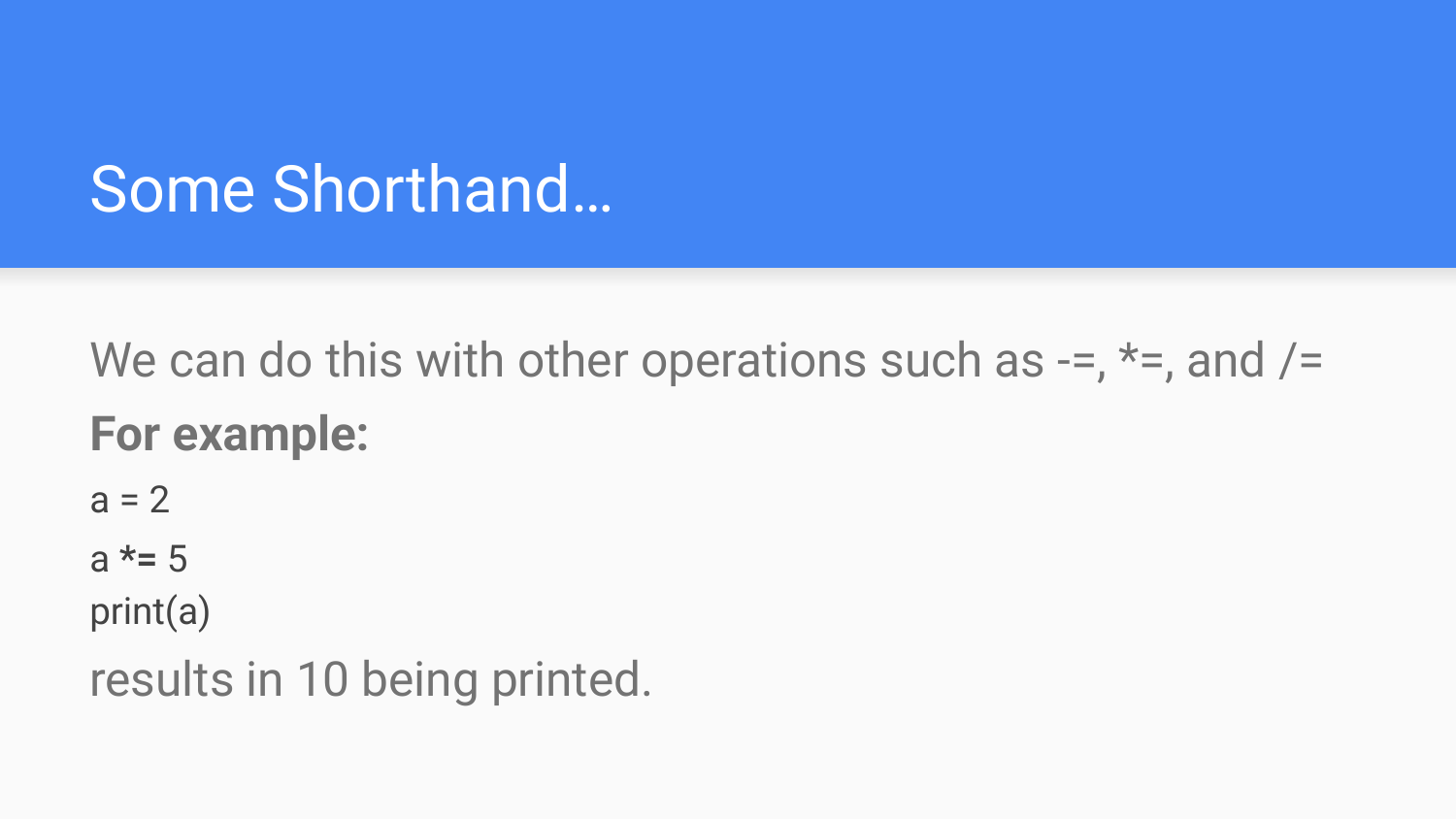

# Some Shorthand…
We can do this with other operations such as -=, *=, and /=
For example:
a = 2
a *= 5
print(a)
results in 10 being printed.